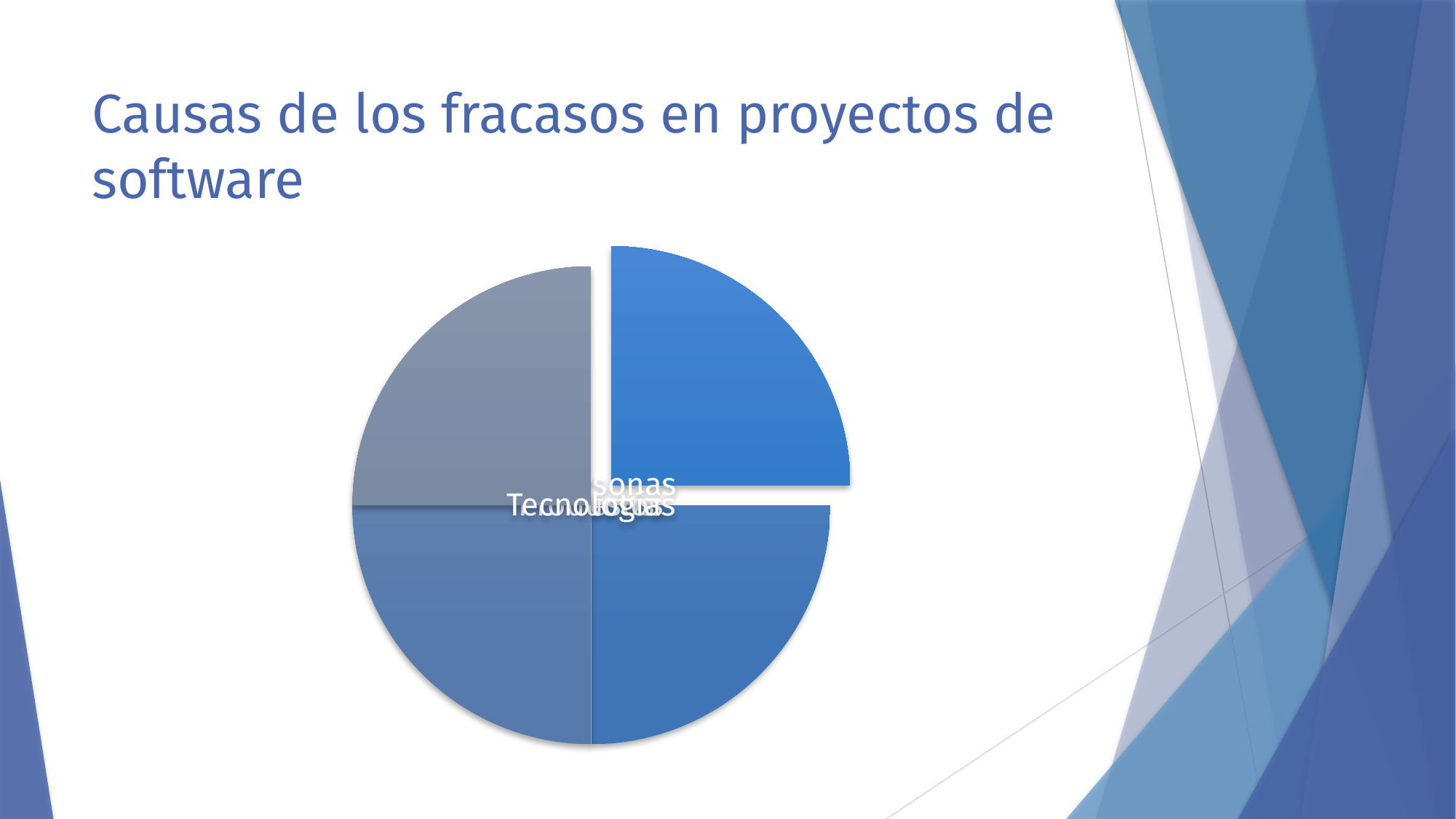

# Causas de los fracasos en proyectos de software
Personas
Procesos
Productos
Tecnologías